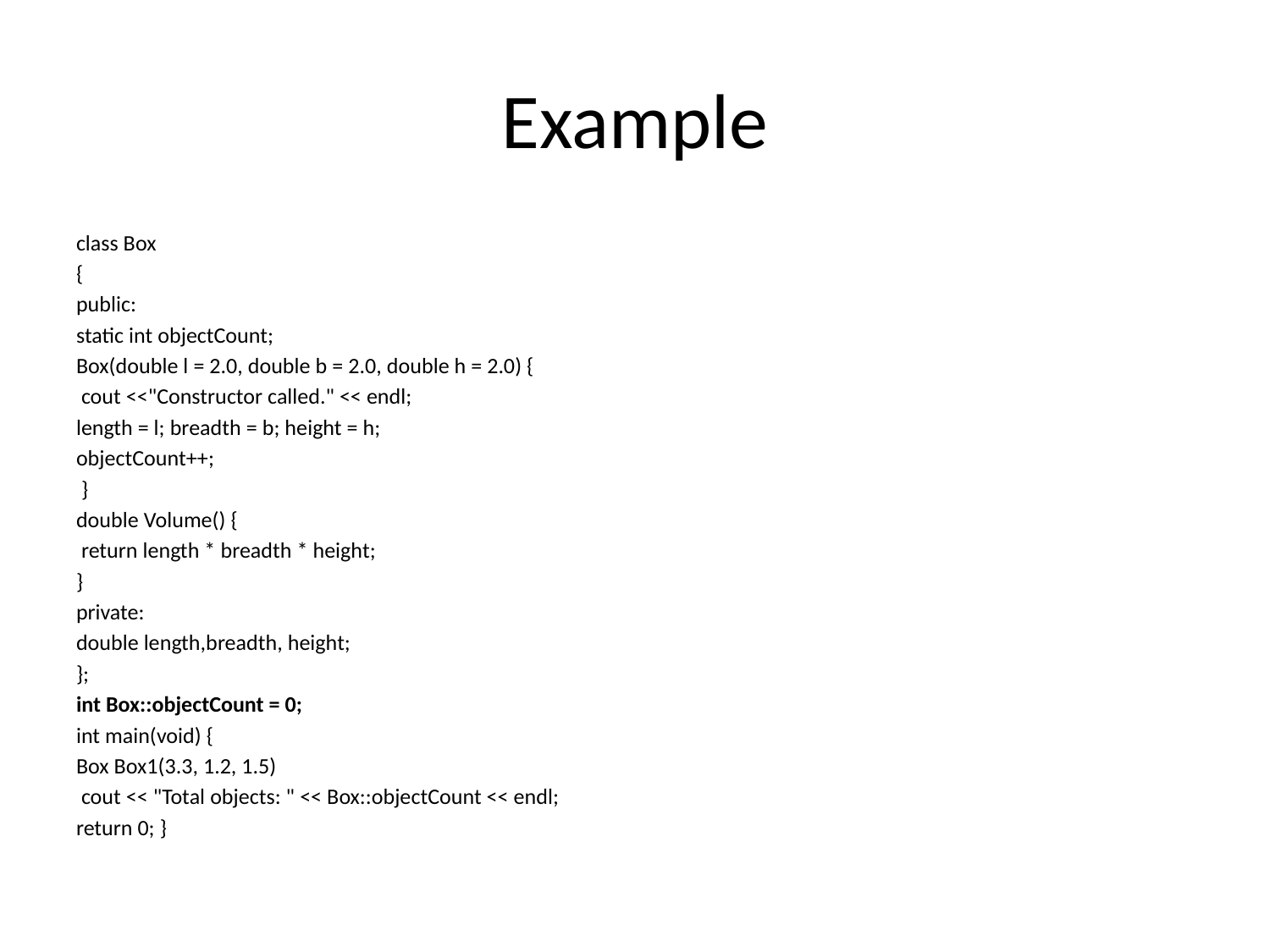

# Example
class Box
{
public:
static int objectCount;
Box(double l = 2.0, double b = 2.0, double h = 2.0) {
 cout <<"Constructor called." << endl;
length = l; breadth = b; height = h;
objectCount++;
 }
double Volume() {
 return length * breadth * height;
}
private:
double length,breadth, height;
};
int Box::objectCount = 0;
int main(void) {
Box Box1(3.3, 1.2, 1.5)
 cout << "Total objects: " << Box::objectCount << endl;
return 0; }